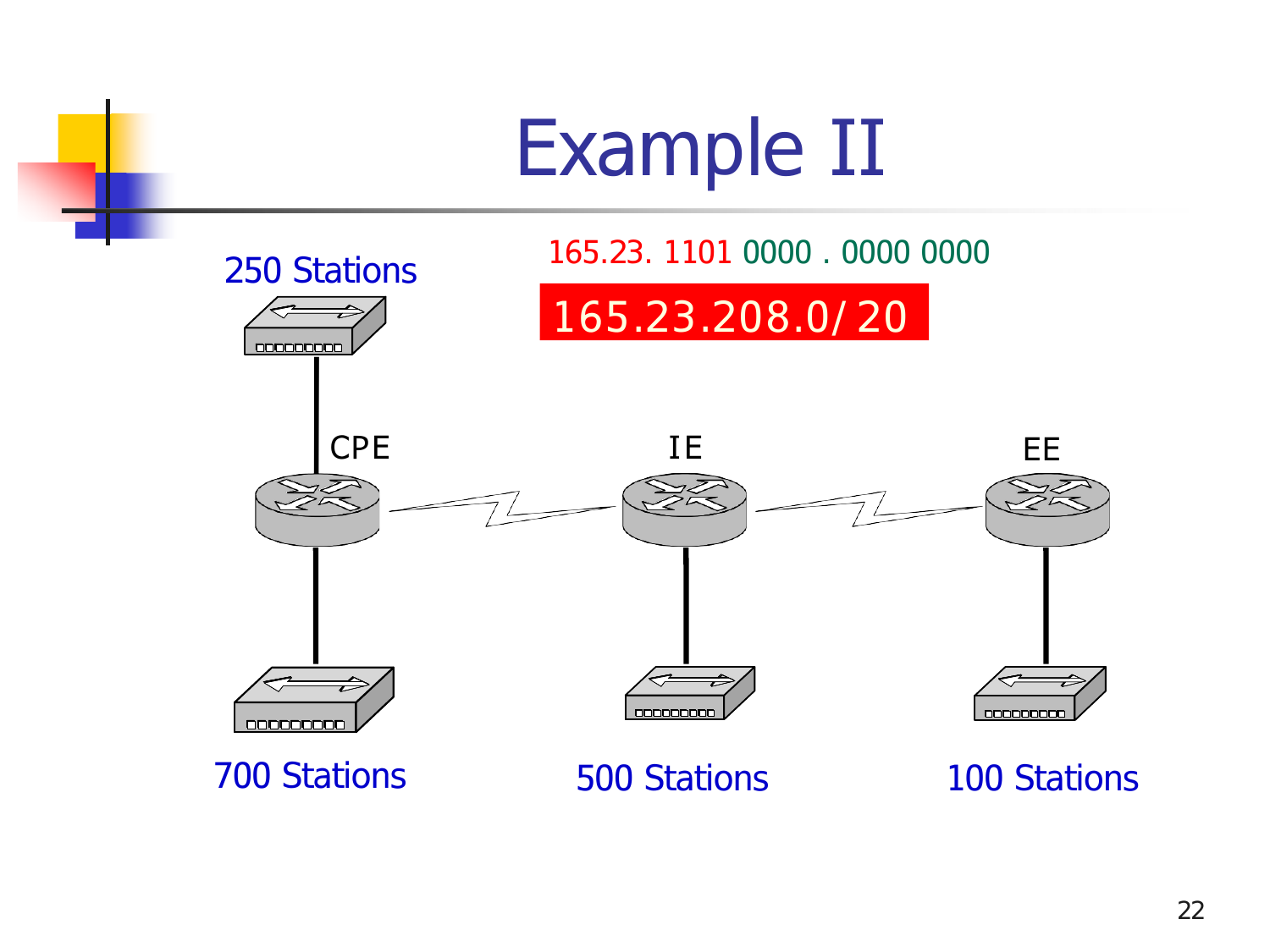

# Example II

165.23. 1101 0000 . 0000 0000
250 Stations
165.23.208.0/20

CPE
IE
EE

700 Stations
500 Stations
100 Stations
22